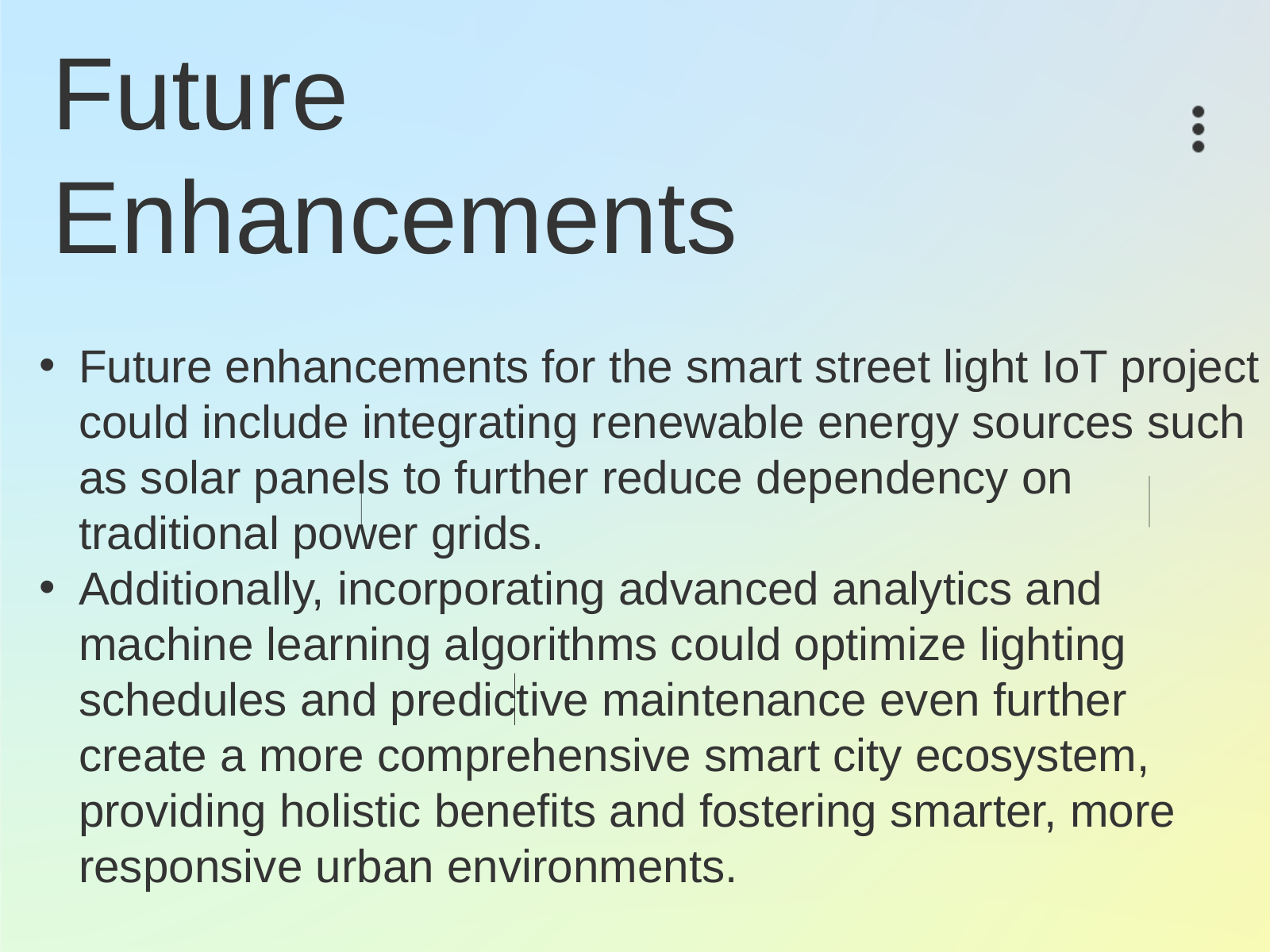

Future Enhancements

Future enhancements for the smart street light IoT project could include integrating renewable energy sources such as solar panels to further reduce dependency on traditional power grids.
Additionally, incorporating advanced analytics and machine learning algorithms could optimize lighting schedules and predictive maintenance even further create a more comprehensive smart city ecosystem, providing holistic benefits and fostering smarter, more responsive urban environments.